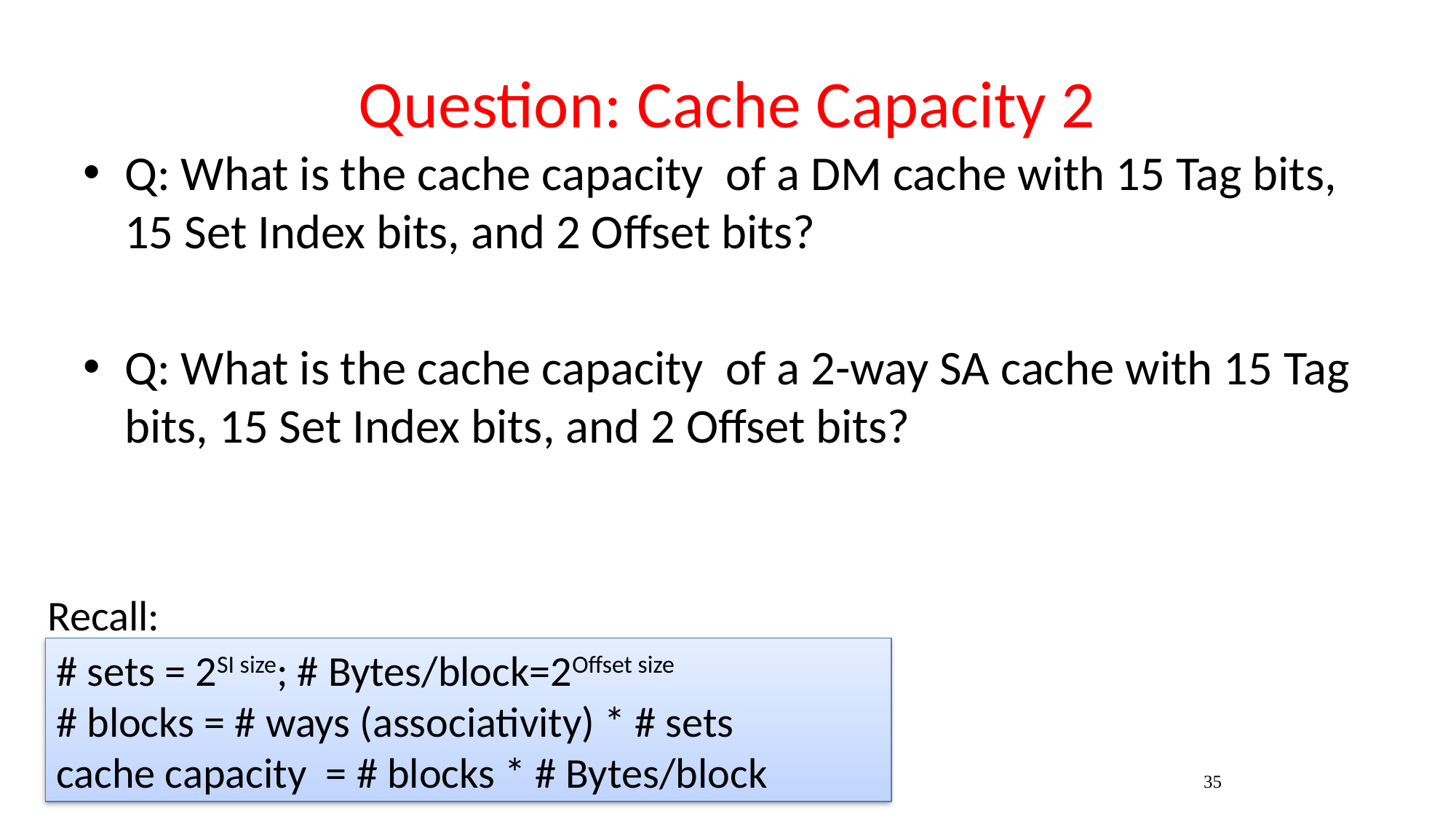

35
# Question: Cache Capacity 2
Q: What is the cache capacity  of a DM cache with 15 Tag bits, 15 Set Index bits, and 2 Offset bits?

Q: What is the cache capacity  of a 2-way SA cache with 15 Tag bits, 15 Set Index bits, and 2 Offset bits?

Recall:
# sets = 2SI size; # Bytes/block=2Offset size
# blocks = # ways (associativity) * # sets
cache capacity  = # blocks * # Bytes/block